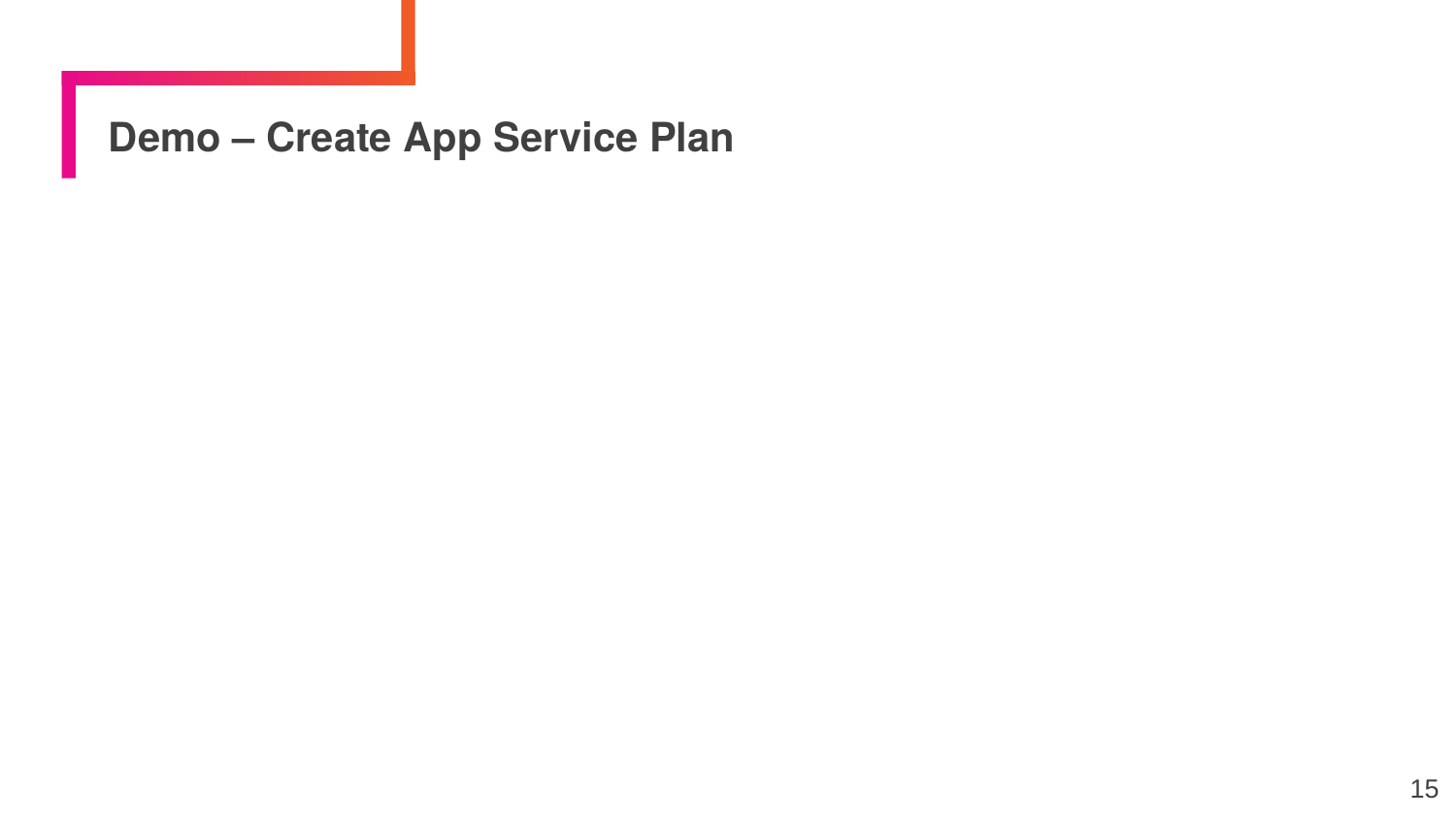

# Demo – Create App Service Plan
15